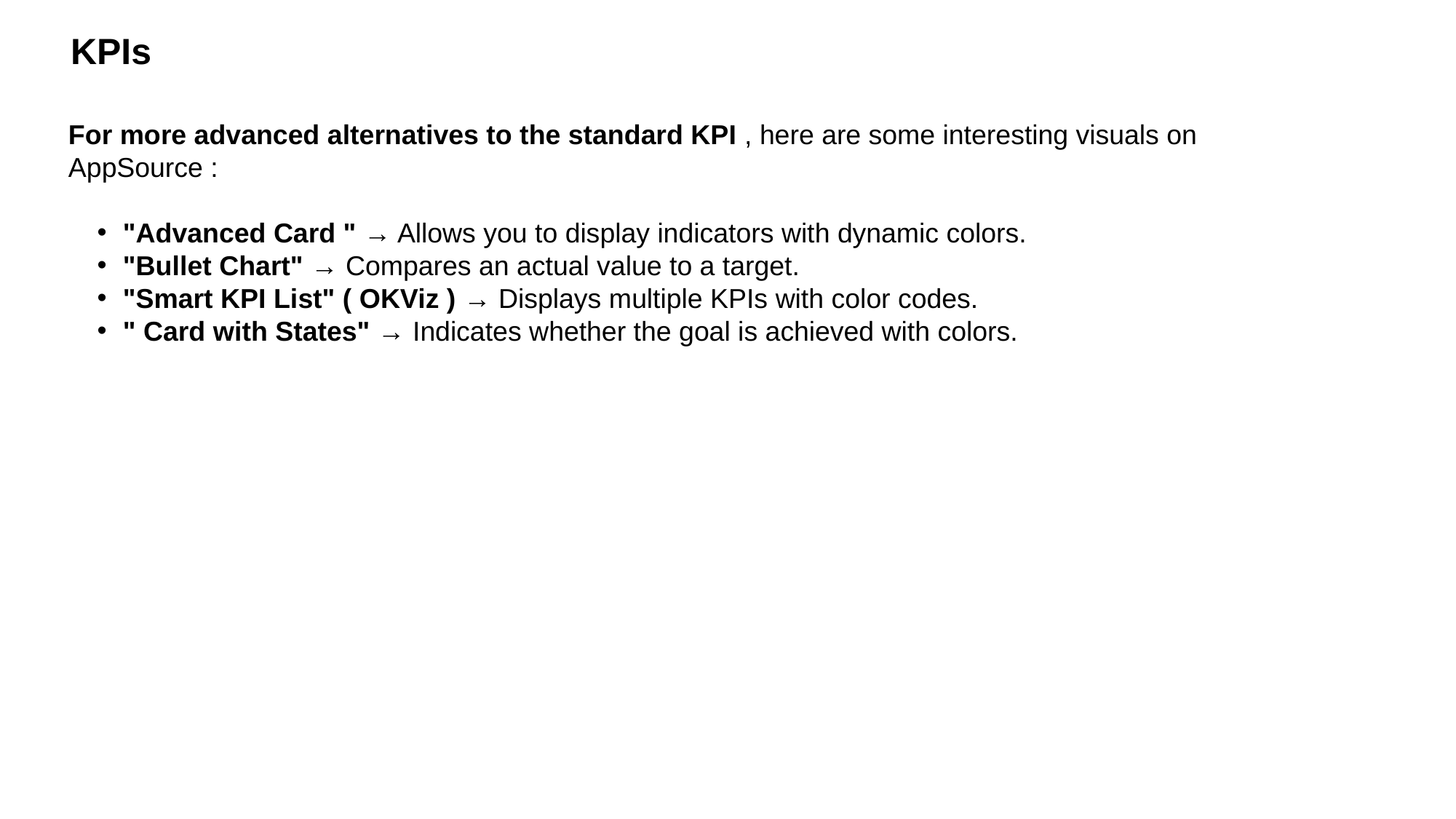

KPIs
For more advanced alternatives to the standard KPI , here are some interesting visuals on AppSource :

"Advanced Card " → Allows you to display indicators with dynamic colors.
"Bullet Chart" → Compares an actual value to a target.
"Smart KPI List" ( OKViz ) → Displays multiple KPIs with color codes.
" Card with States" → Indicates whether the goal is achieved with colors.